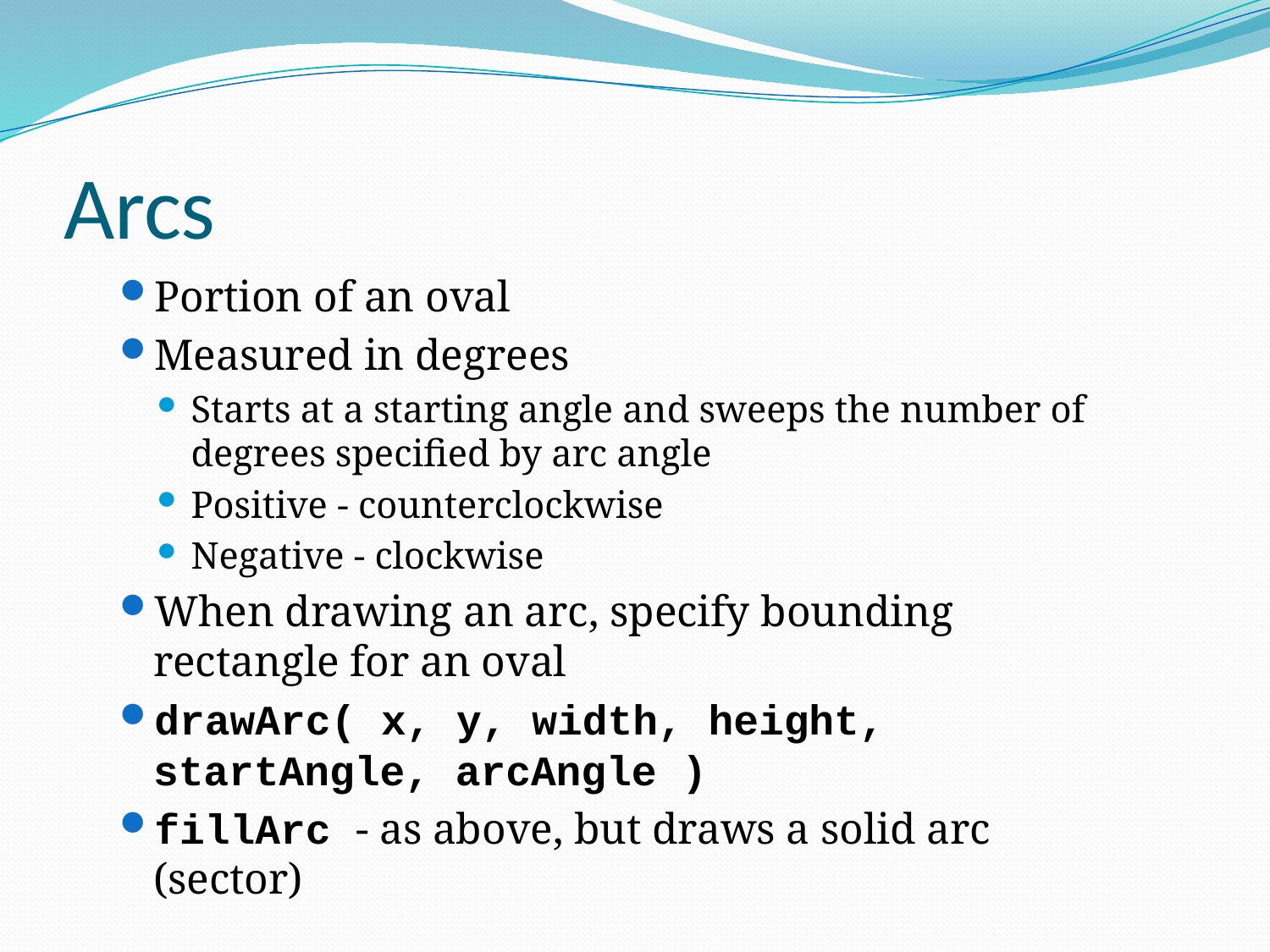

# Arcs

Portion of an oval
Measured in degrees
Starts at a starting angle and sweeps the number of degrees specified by arc angle
Positive - counterclockwise
Negative - clockwise
When drawing an arc, specify bounding rectangle for an oval
drawArc( x, y, width, height, startAngle, arcAngle )
fillArc - as above, but draws a solid arc (sector)